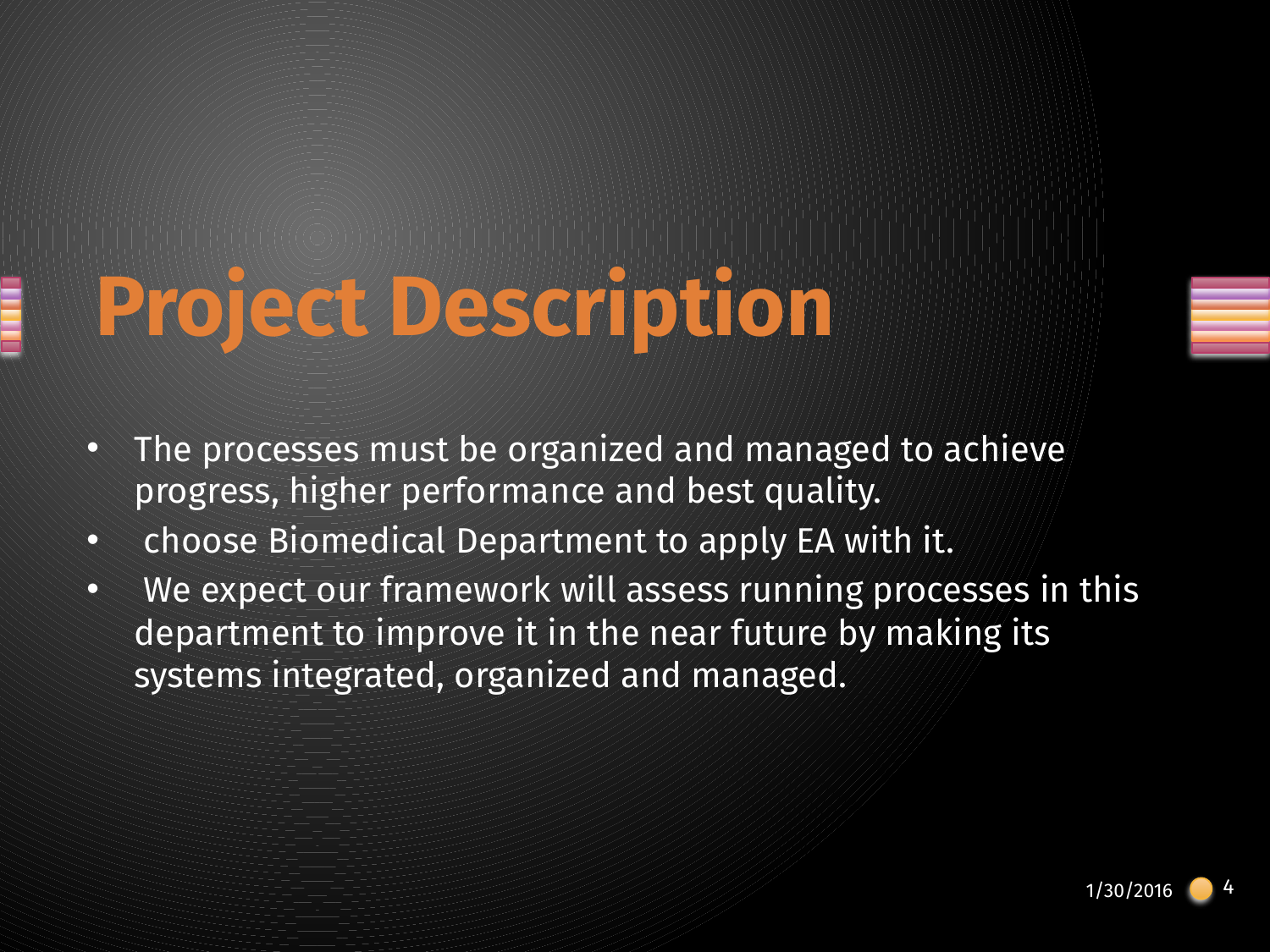

# Project Description

The processes must be organized and managed to achieve progress, higher performance and best quality.
 choose Biomedical Department to apply EA with it.
 We expect our framework will assess running processes in this department to improve it in the near future by making its systems integrated, organized and managed.

4
1/30/2016